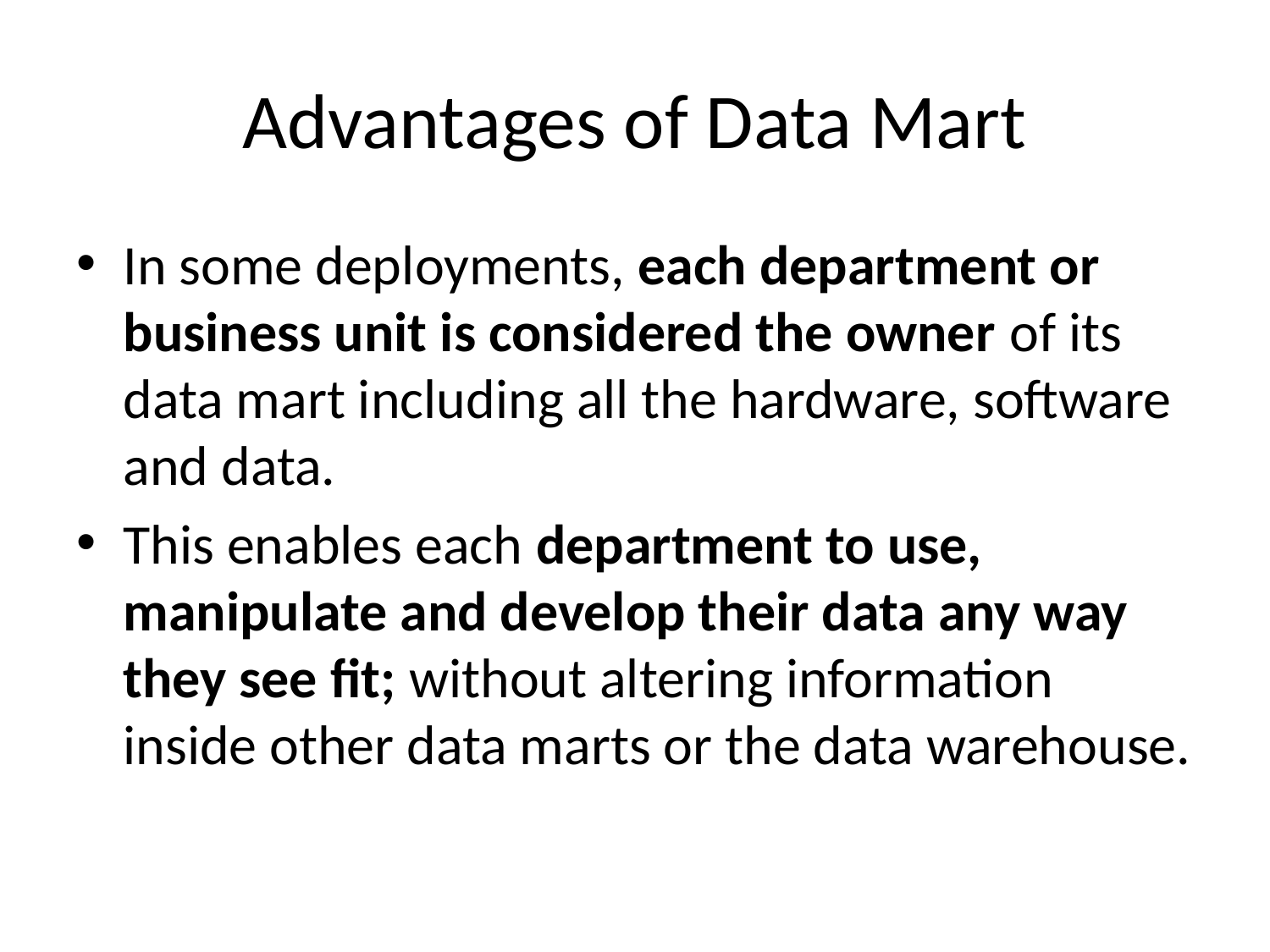

# Advantages of Data Mart
In some deployments, each department or business unit is considered the owner of its data mart including all the hardware, software and data.
This enables each department to use, manipulate and develop their data any way they see fit; without altering information inside other data marts or the data warehouse.